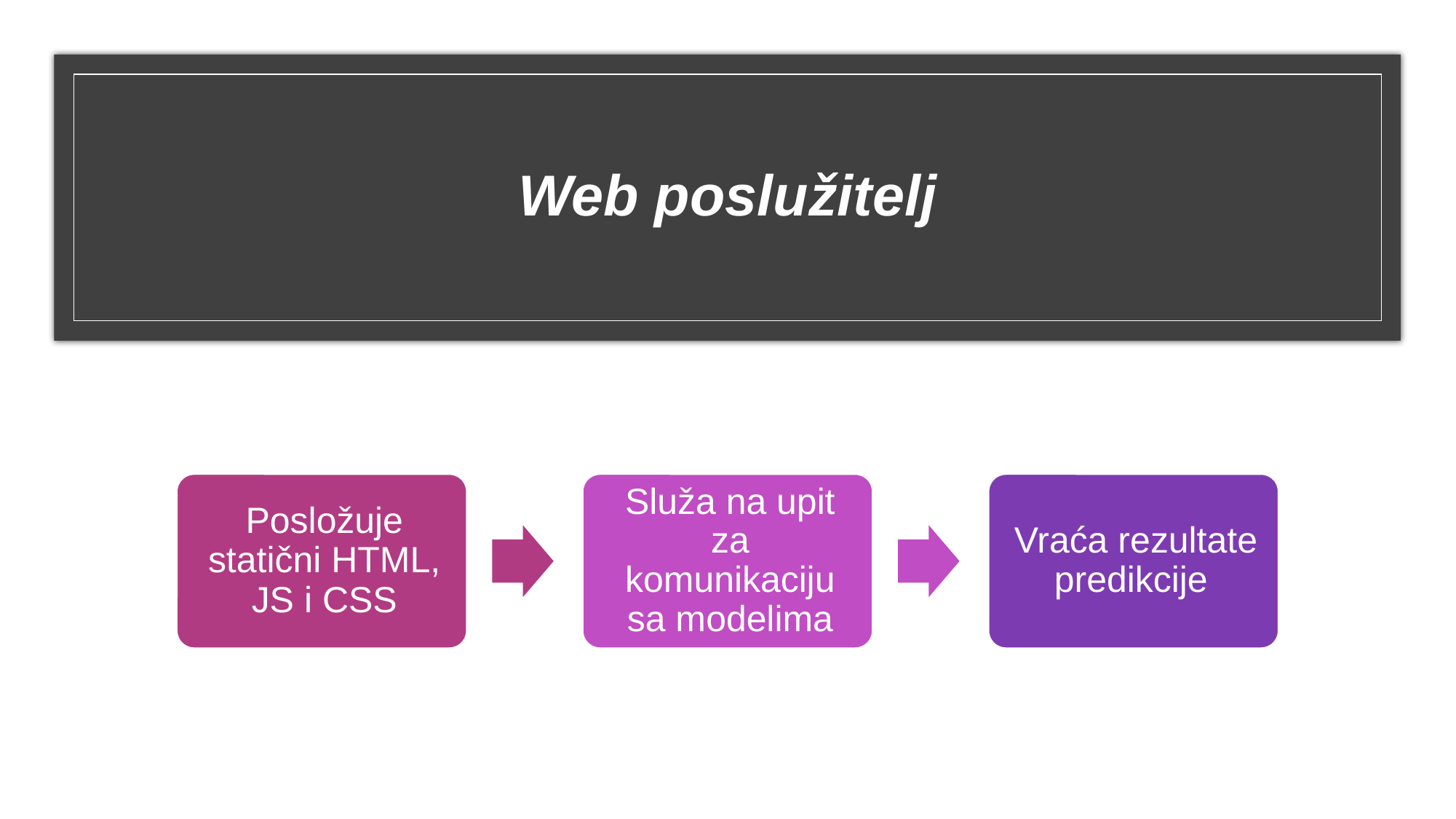

# Web poslužitelj
Posložuje statični HTML, JS i CSS

Služa na upit za komunikaciju sa modelima

Vraća rezultate predikcije